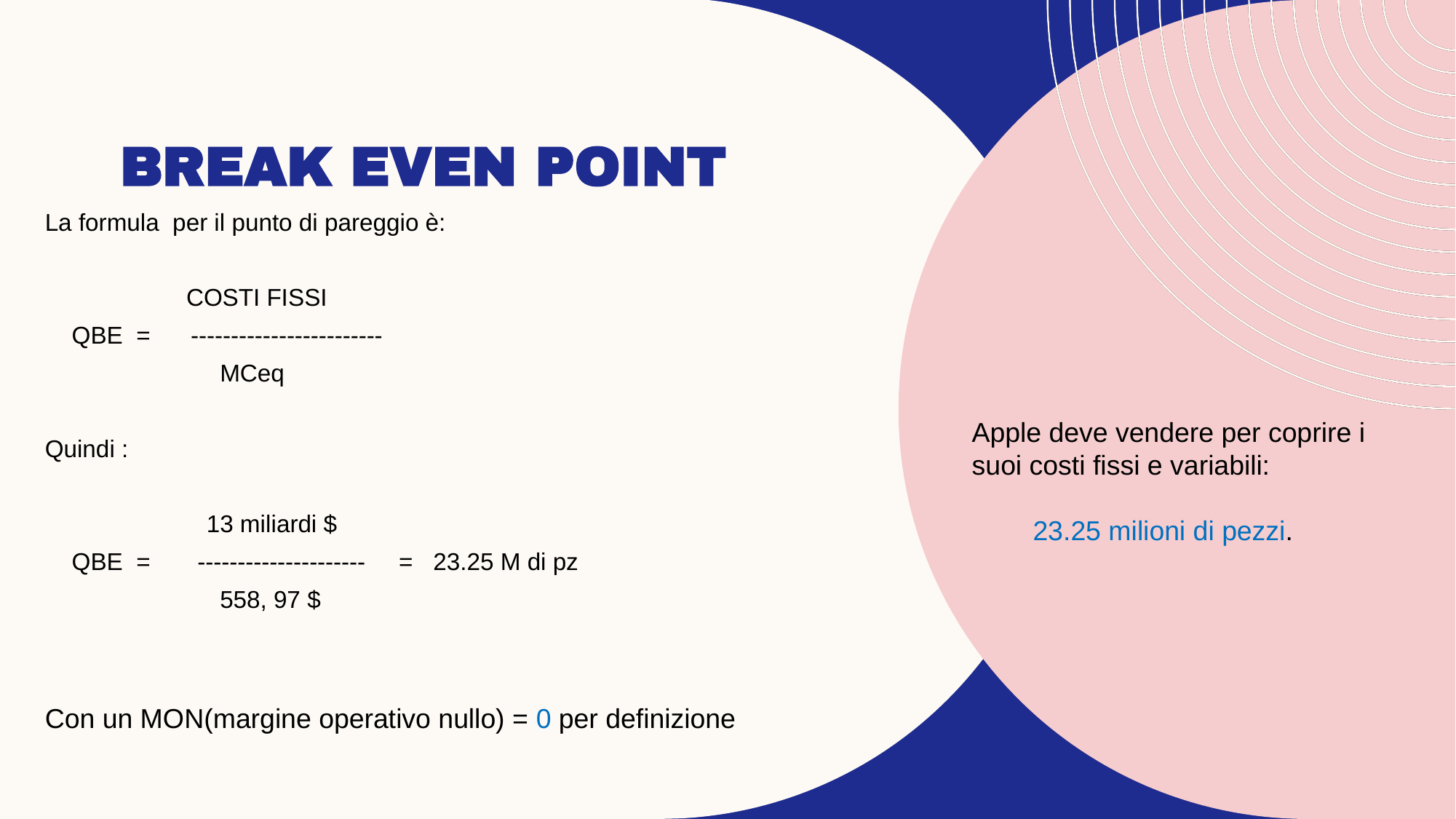

# Break even point
La formula  per il punto di pareggio è:

                     COSTI FISSI
    QBE  =      ------------------------
                          MCeq

Quindi :

                        13 miliardi $
    QBE  =       ---------------------     =   23.25 M di pz
                          558, 97 $

Con un MON(margine operativo nullo) = 0 per definizione

Apple deve vendere per coprire i suoi costi fissi e variabili:

        23.25 milioni di pezzi.